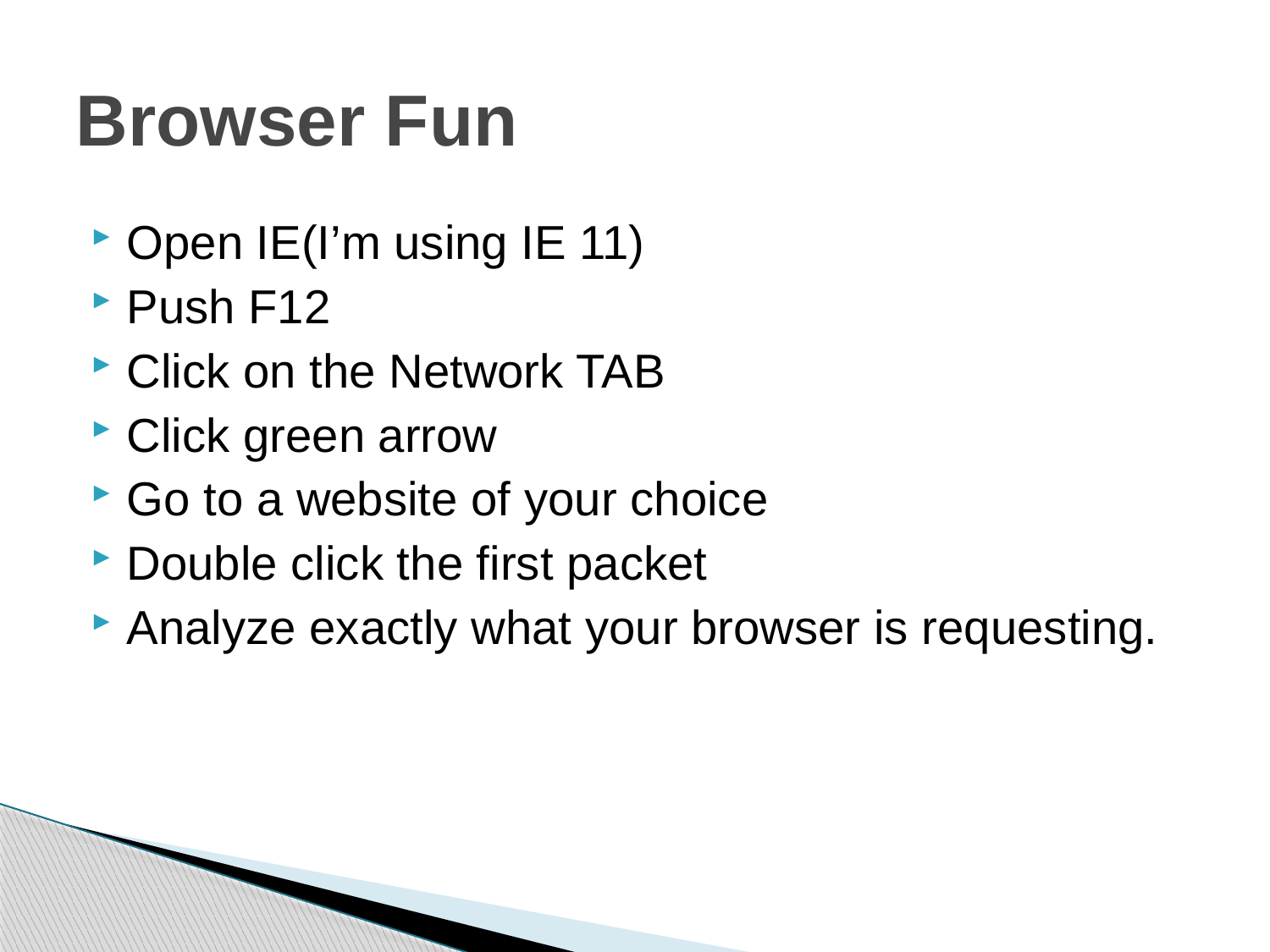

# Browser Fun
Open IE(I’m using IE 11)
Push F12
Click on the Network TAB
Click green arrow
Go to a website of your choice
Double click the first packet
Analyze exactly what your browser is requesting.